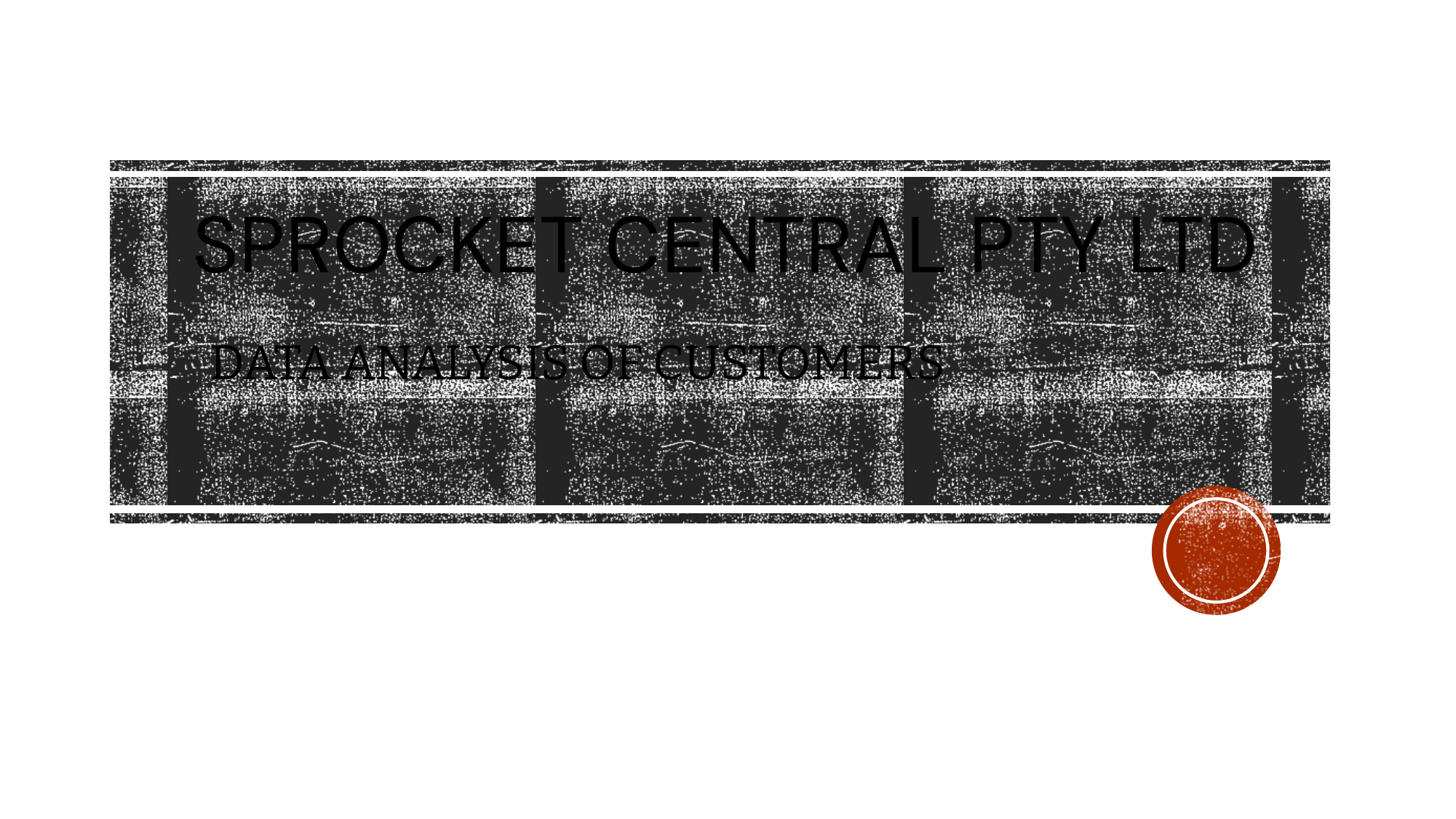

# Sprocket Central Pty Ltd
DATA ANALYSIS OF CUSTOMERS